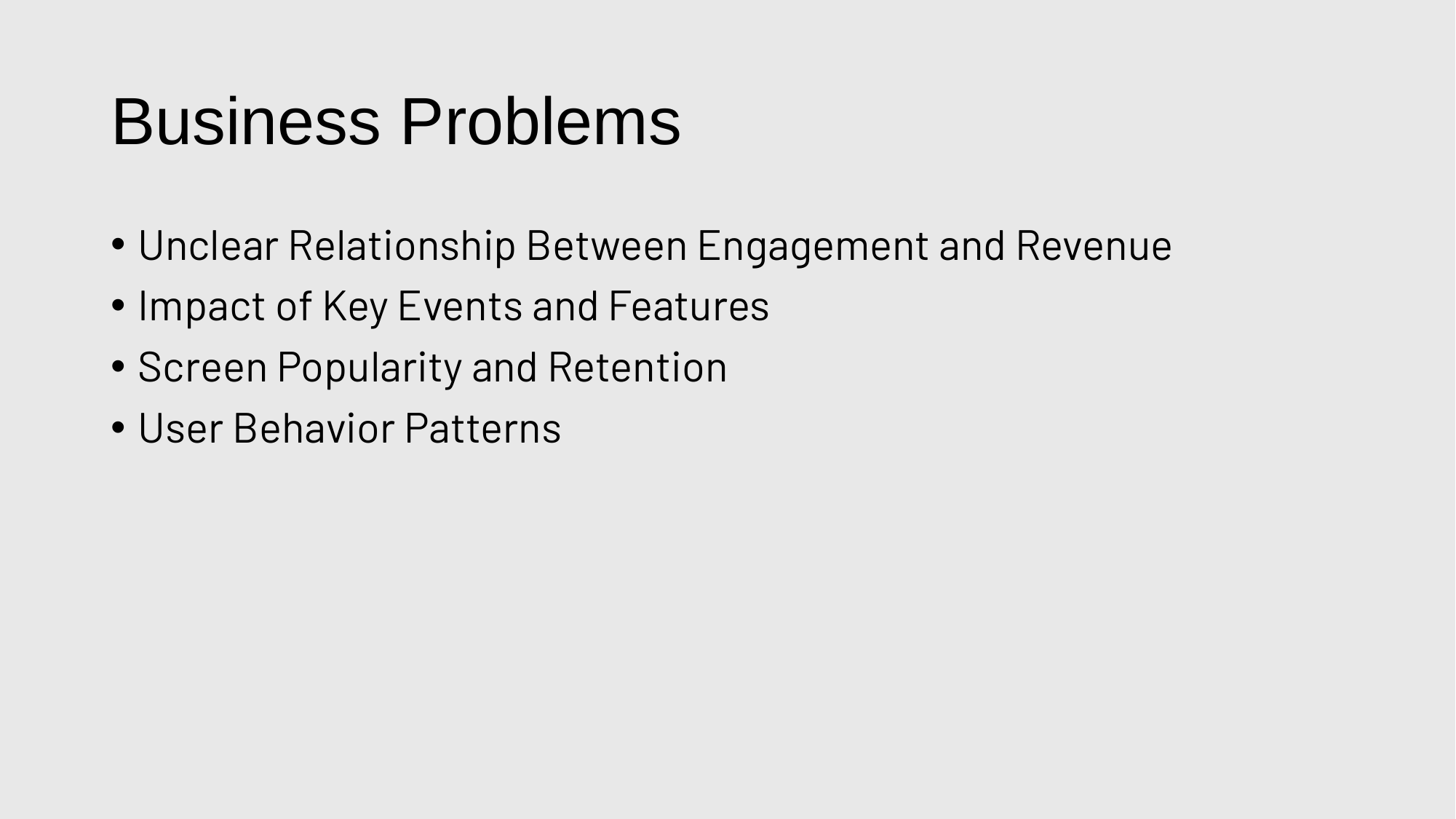

# Business Problems
Unclear Relationship Between Engagement and Revenue
Impact of Key Events and Features
Screen Popularity and Retention
User Behavior Patterns